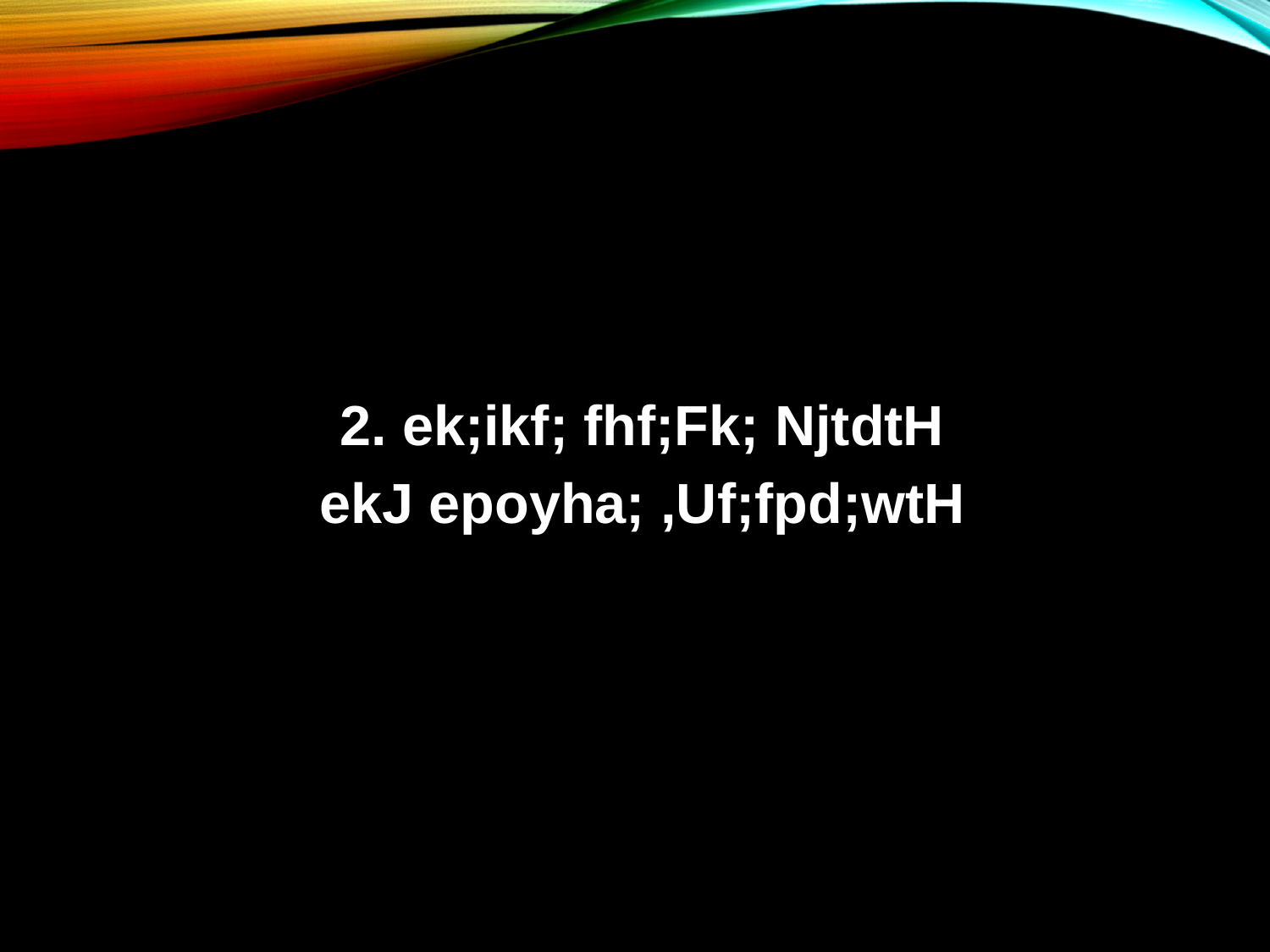

#

2. ek;ikf; fhf;Fk; NjtdtH
ekJ epoyha; ,Uf;fpd;wtH